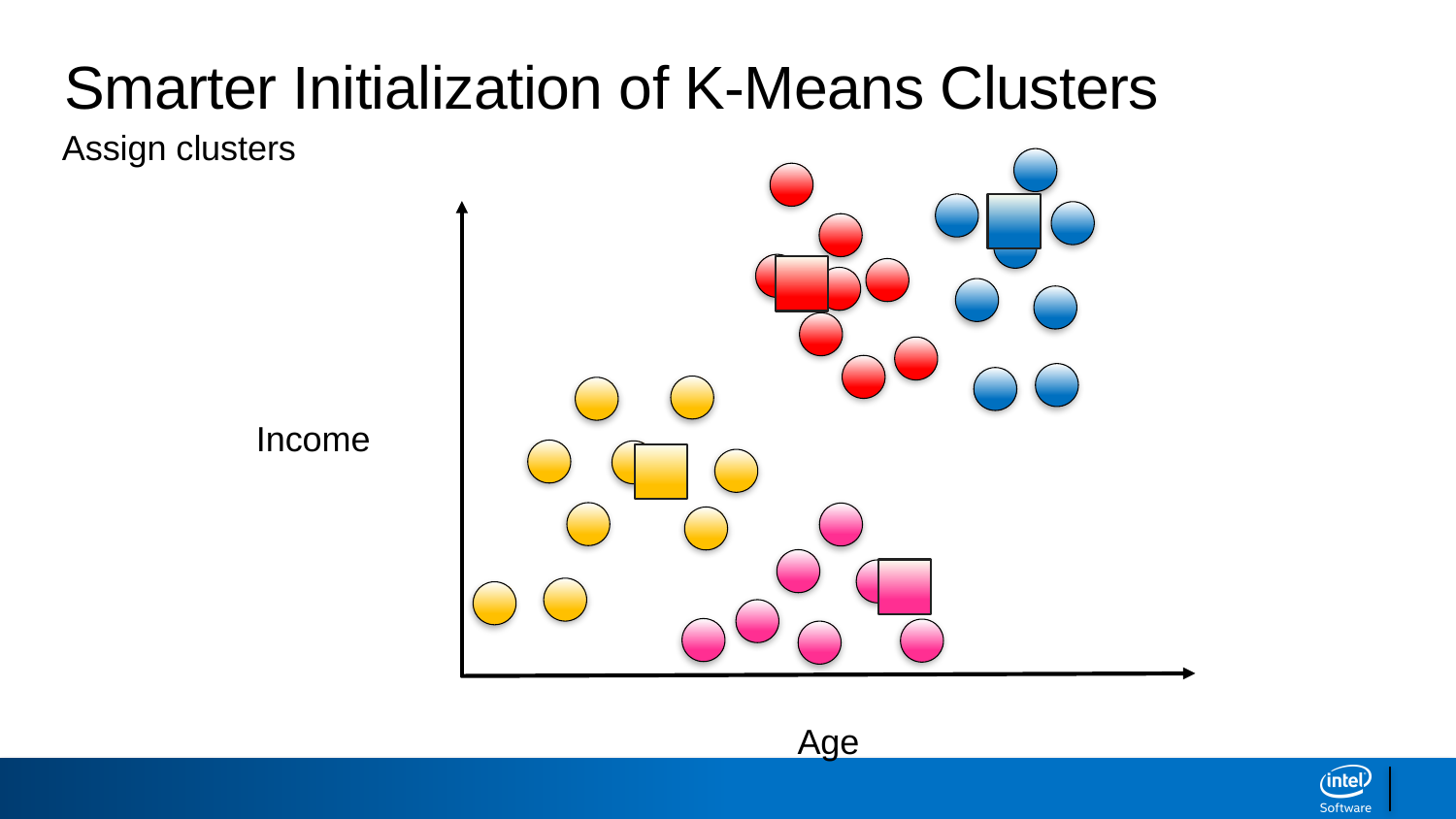

Smarter Initialization of K-Means Clusters
Assign clusters

Income

Age